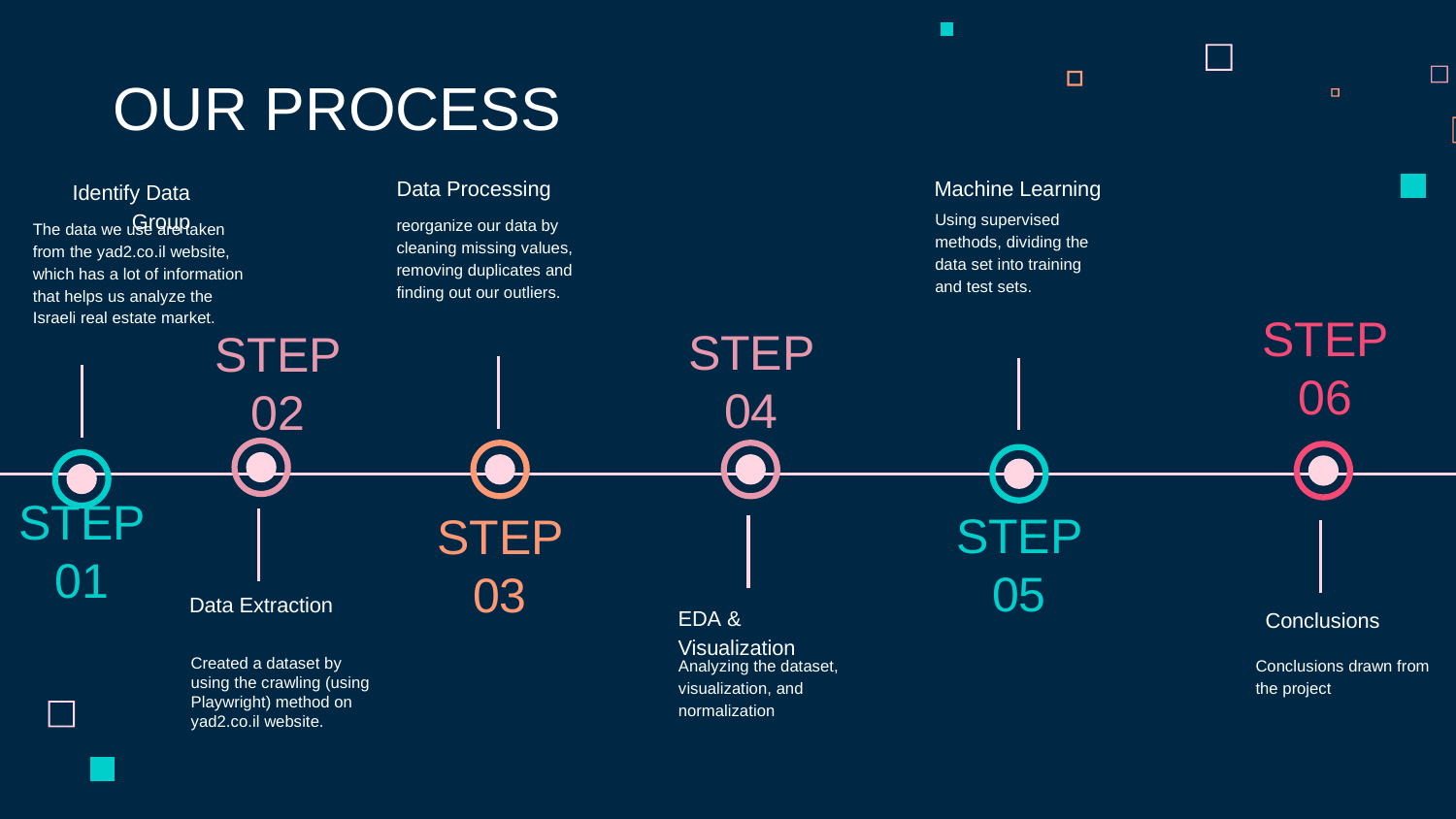

# OUR PROCESS
Machine Learning
Data Processing
Identify Data Group
Using supervised methods, dividing the data set into training and test sets.
reorganize our data by cleaning missing values, removing duplicates and finding out our outliers.

The data we use are taken from the yad2.co.il website, which has a lot of information that helps us analyze the Israeli real estate market.

STEP 06
STEP 04
STEP 02

STEP 01
STEP 05
STEP 03
Data Extraction
EDA & Visualization
Conclusions
Created a dataset by using the crawling (using Playwright) method on yad2.co.il website.
Conclusions drawn from the project
Analyzing the dataset, visualization, and normalization